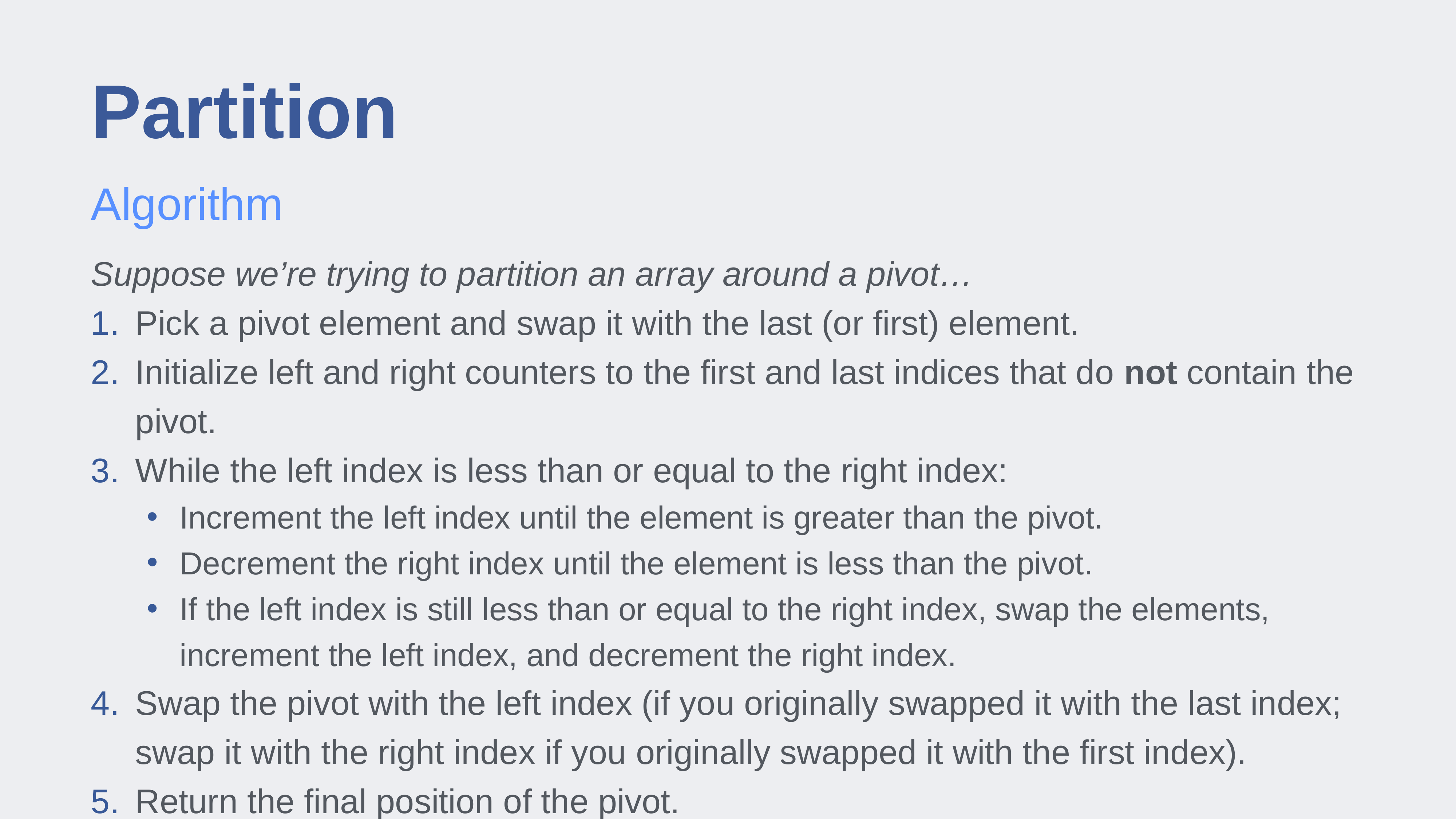

# Partition
Algorithm
Suppose we’re trying to partition an array around a pivot…
Pick a pivot element and swap it with the last (or first) element.
Initialize left and right counters to the first and last indices that do not contain the pivot.
While the left index is less than or equal to the right index:
Increment the left index until the element is greater than the pivot.
Decrement the right index until the element is less than the pivot.
If the left index is still less than or equal to the right index, swap the elements, increment the left index, and decrement the right index.
Swap the pivot with the left index (if you originally swapped it with the last index; swap it with the right index if you originally swapped it with the first index).
Return the final position of the pivot.